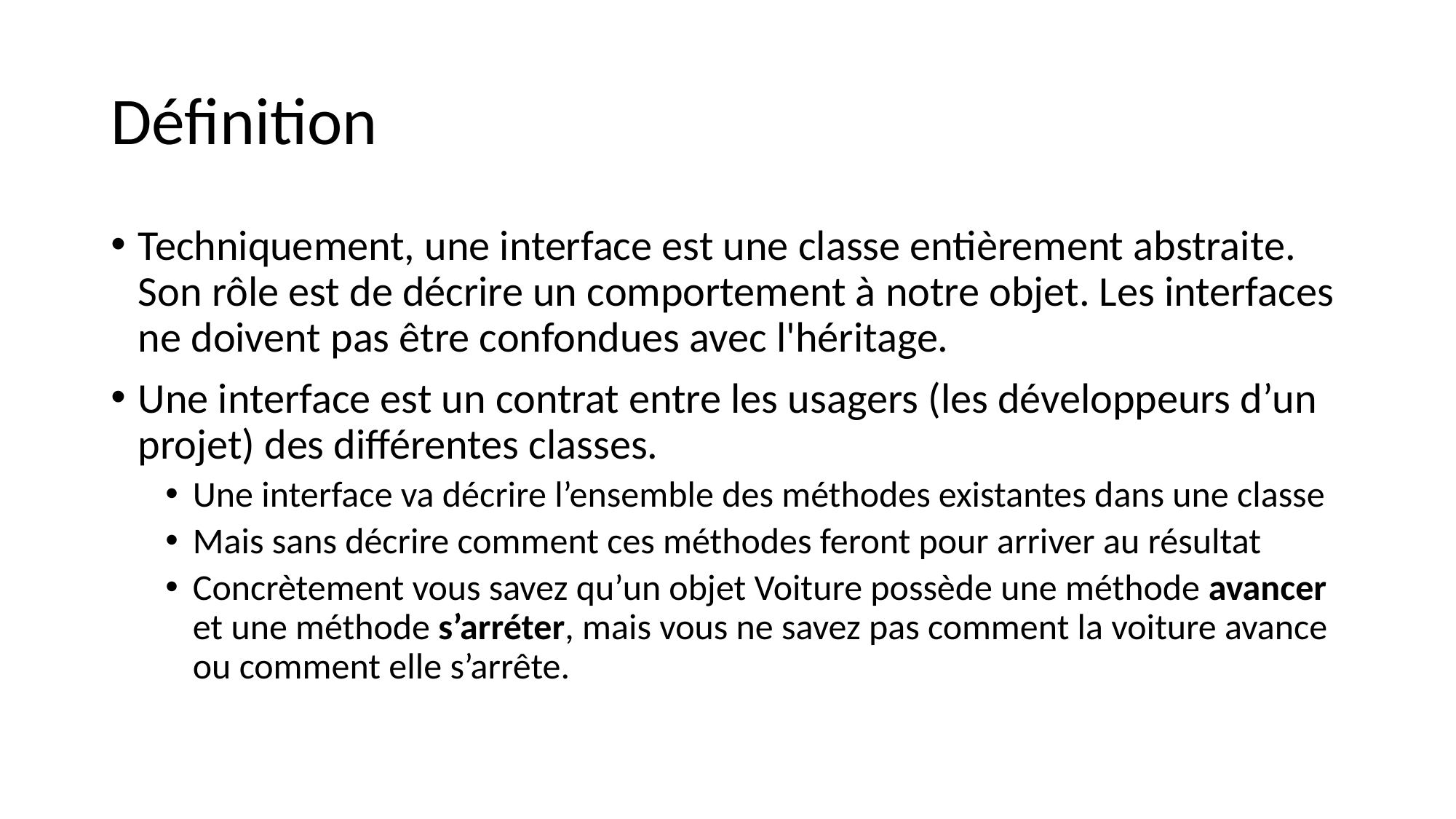

# Définition
Techniquement, une interface est une classe entièrement abstraite. Son rôle est de décrire un comportement à notre objet. Les interfaces ne doivent pas être confondues avec l'héritage.
Une interface est un contrat entre les usagers (les développeurs d’un projet) des différentes classes.
Une interface va décrire l’ensemble des méthodes existantes dans une classe
Mais sans décrire comment ces méthodes feront pour arriver au résultat
Concrètement vous savez qu’un objet Voiture possède une méthode avancer et une méthode s’arréter, mais vous ne savez pas comment la voiture avance ou comment elle s’arrête.